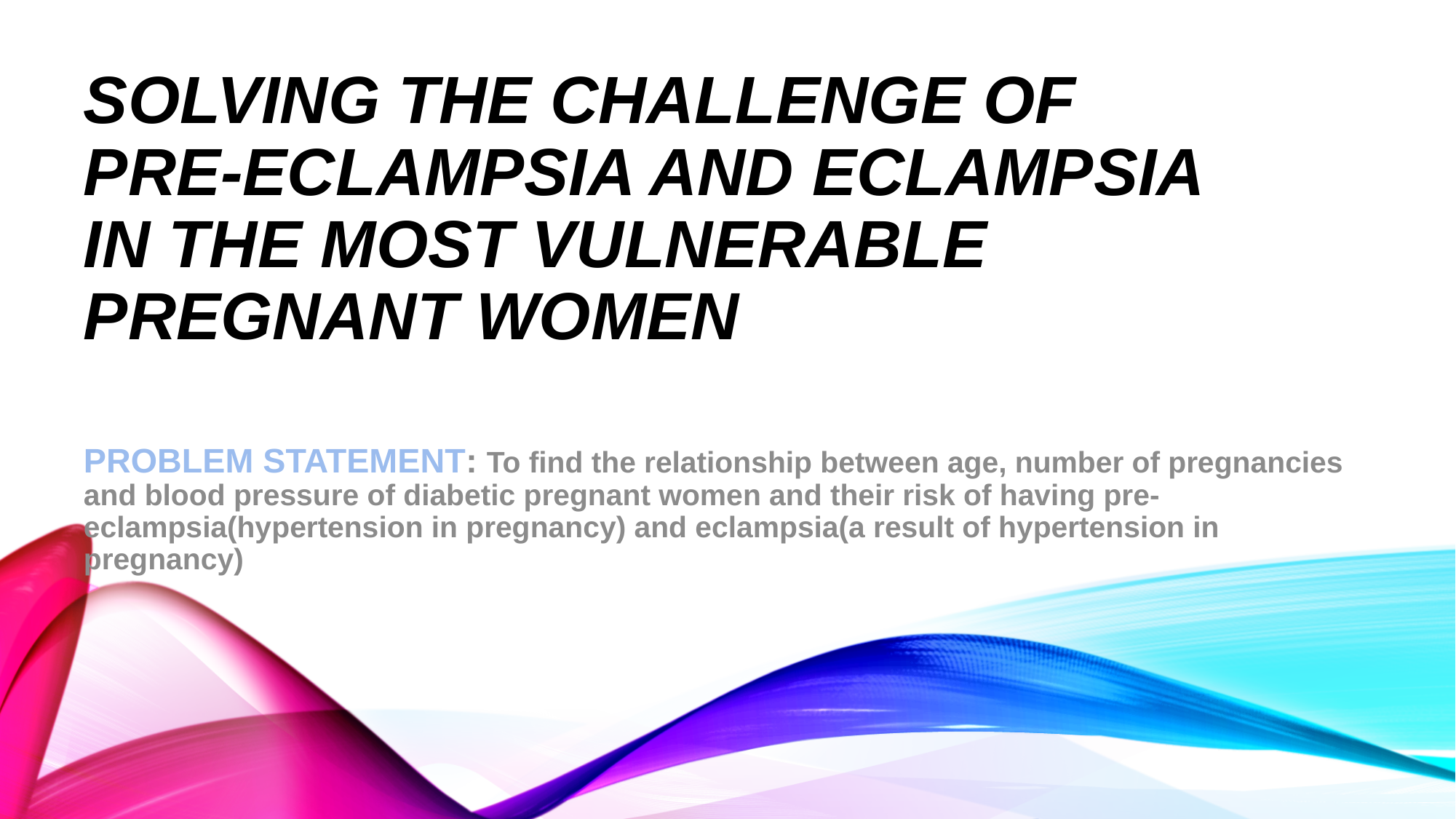

# SOLVING THE CHALLENGE OF PRE-ECLAMPSIA AND ECLAMPSIA IN THE MOST VULNERABLE PREGNANT WOMEN
PROBLEM STATEMENT: To find the relationship between age, number of pregnancies and blood pressure of diabetic pregnant women and their risk of having pre-eclampsia(hypertension in pregnancy) and eclampsia(a result of hypertension in pregnancy)